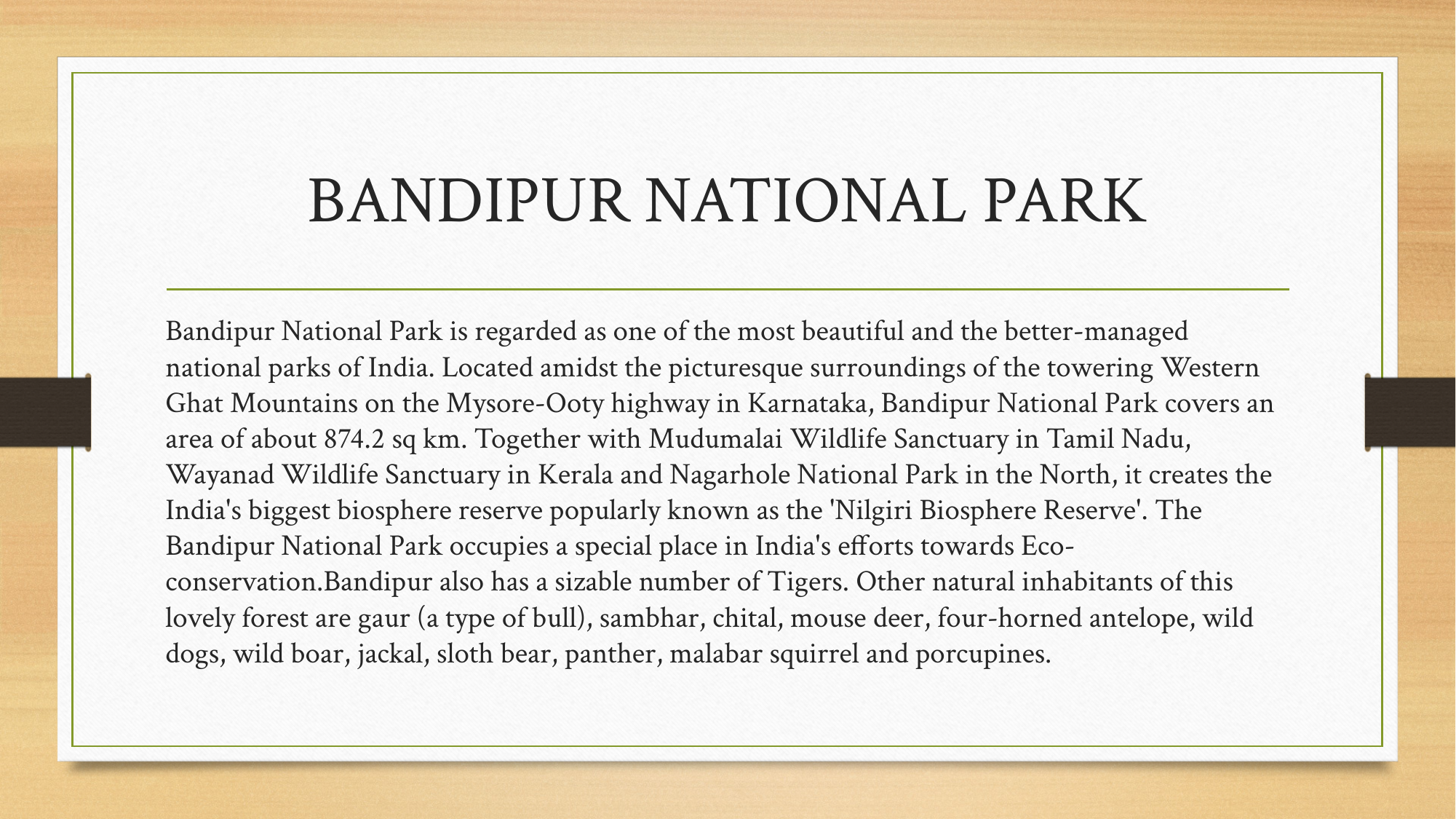

# BANDIPUR NATIONAL PARK
Bandipur National Park is regarded as one of the most beautiful and the better-managed national parks of India. Located amidst the picturesque surroundings of the towering Western Ghat Mountains on the Mysore-Ooty highway in Karnataka, Bandipur National Park covers an area of about 874.2 sq km. Together with Mudumalai Wildlife Sanctuary in Tamil Nadu, Wayanad Wildlife Sanctuary in Kerala and Nagarhole National Park in the North, it creates the India's biggest biosphere reserve popularly known as the 'Nilgiri Biosphere Reserve'. The Bandipur National Park occupies a special place in India's efforts towards Eco-conservation.Bandipur also has a sizable number of Tigers. Other natural inhabitants of this lovely forest are gaur (a type of bull), sambhar, chital, mouse deer, four-horned antelope, wild dogs, wild boar, jackal, sloth bear, panther, malabar squirrel and porcupines.